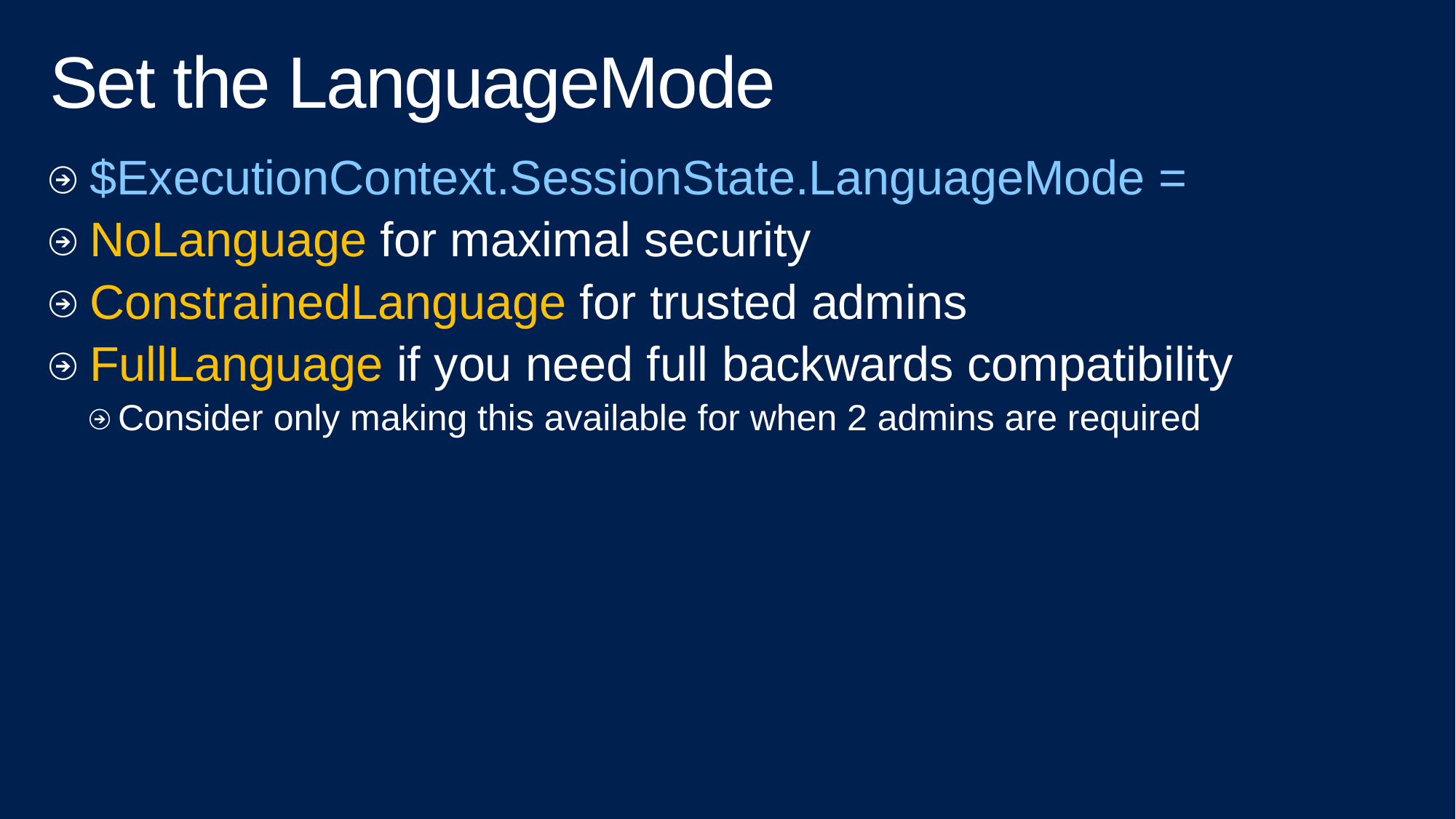

# Set the LanguageMode
$ExecutionContext.SessionState.LanguageMode =
NoLanguage for maximal security
ConstrainedLanguage for trusted admins
FullLanguage if you need full backwards compatibility
Consider only making this available for when 2 admins are required